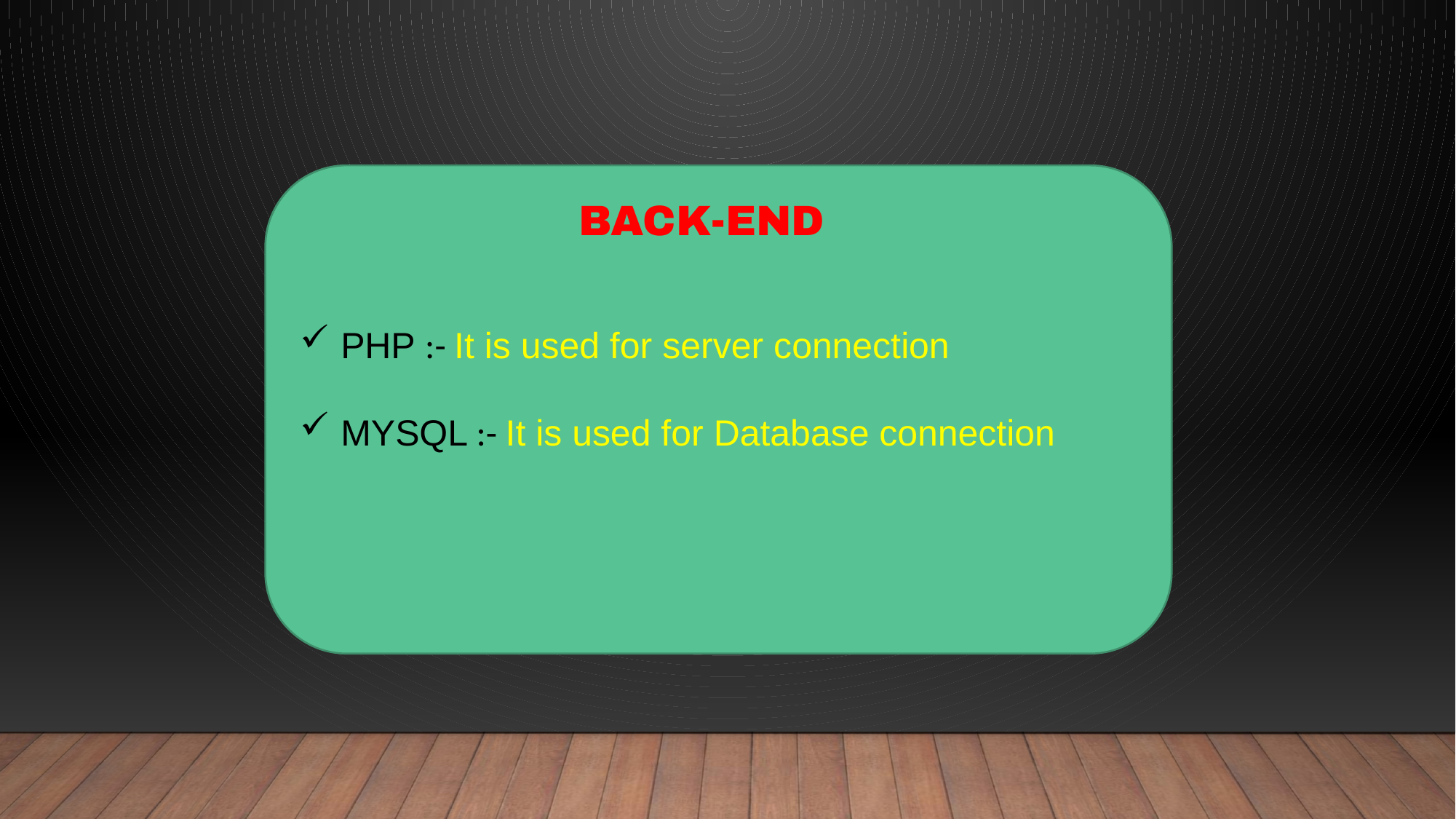

PHP :- It is used for server connection​

MYSQL :- It is used for Database connection​

BACK-END